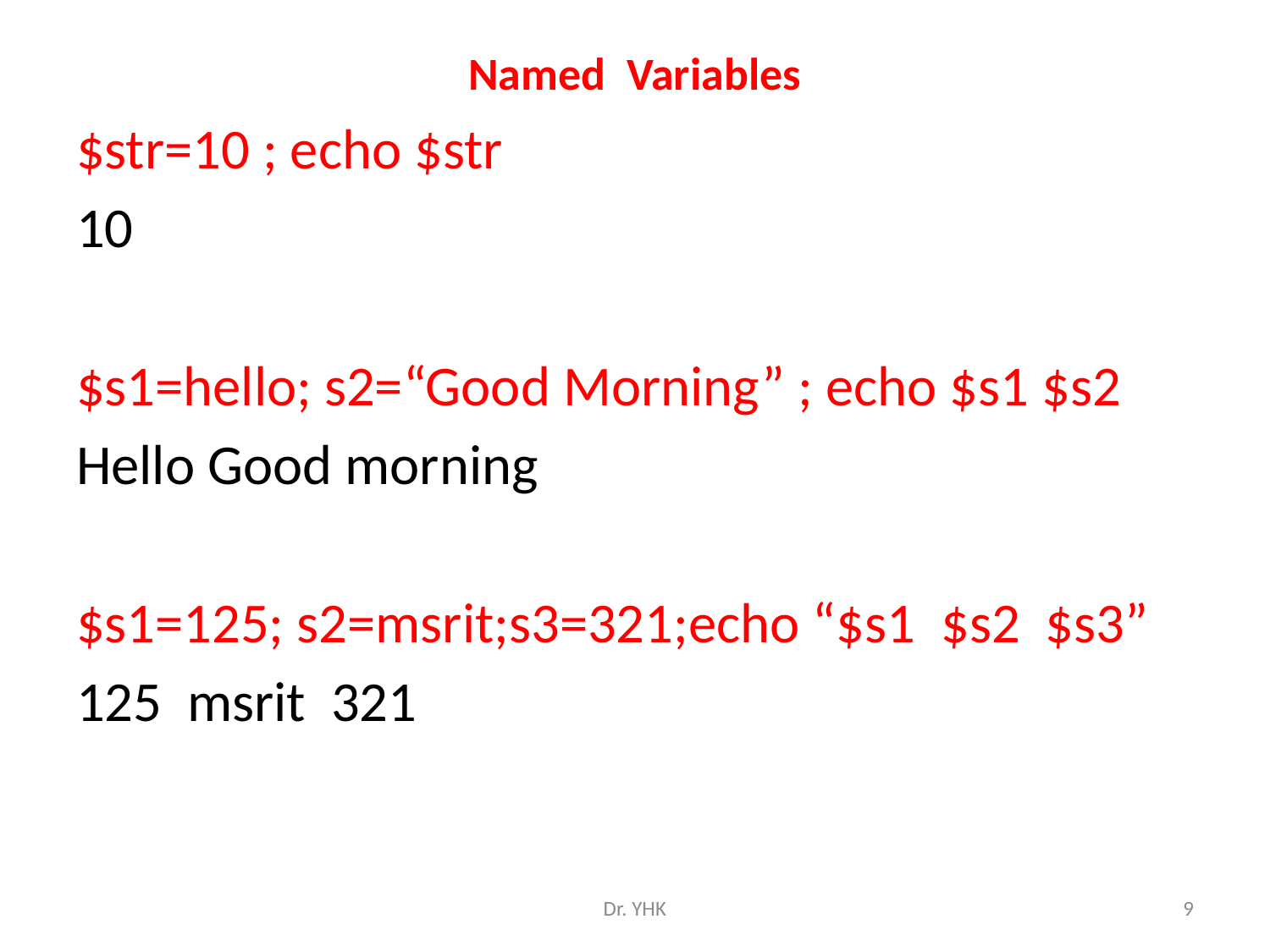

# Named  Variables
$str=10 ; echo $str
10

$s1=hello; s2=“Good Morning” ; echo $s1 $s2
Hello Good morning

$s1=125; s2=msrit;s3=321;echo “$s1  $s2  $s3”
125  msrit  321

Dr. YHK
9